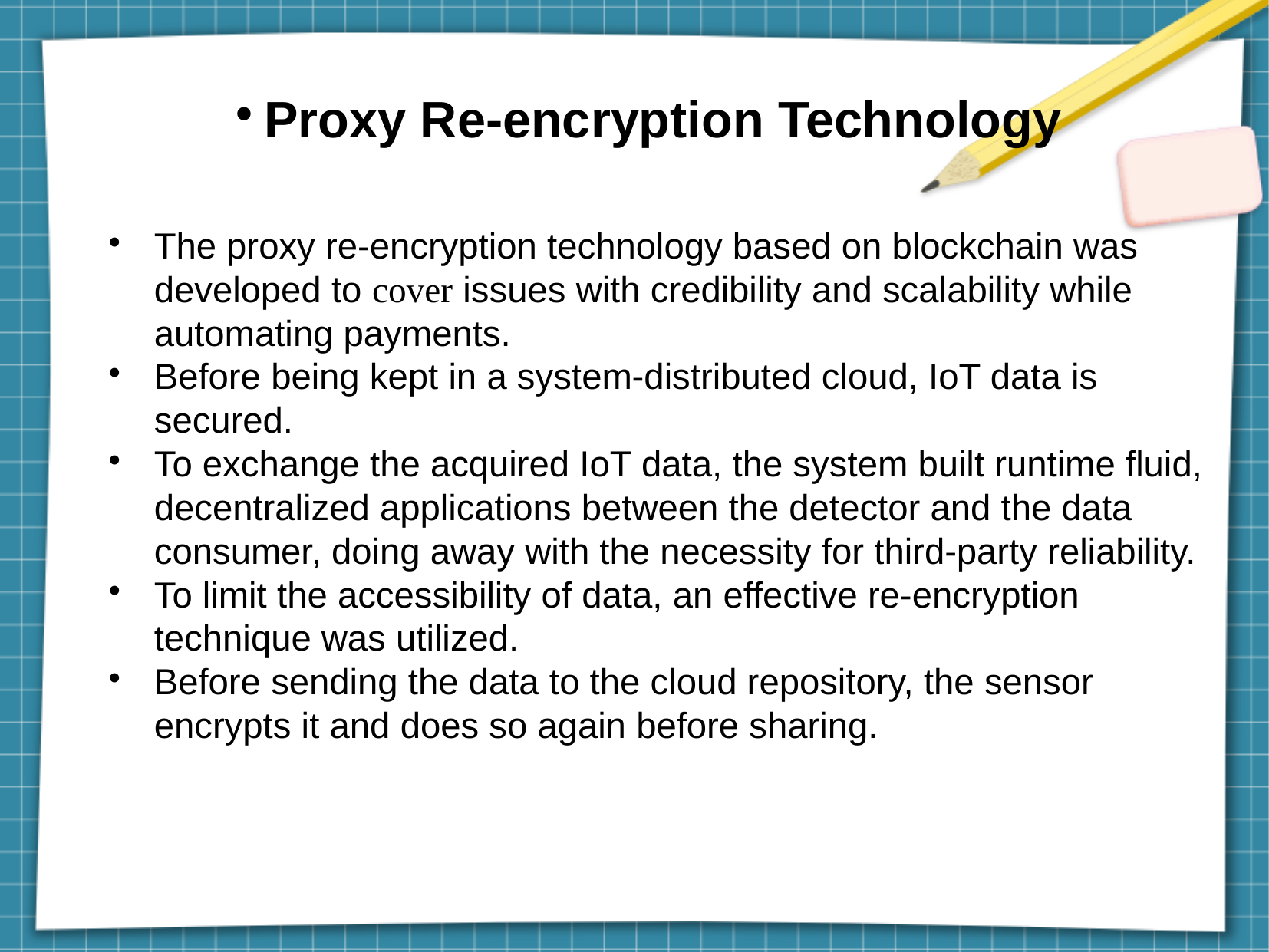

Proxy Re-encryption Technology
The proxy re-encryption technology based on blockchain was developed to cover issues with credibility and scalability while automating payments.
Before being kept in a system-distributed cloud, IoT data is secured.
To exchange the acquired IoT data, the system built runtime fluid, decentralized applications between the detector and the data consumer, doing away with the necessity for third-party reliability.
To limit the accessibility of data, an effective re-encryption technique was utilized.
Before sending the data to the cloud repository, the sensor encrypts it and does so again before sharing.